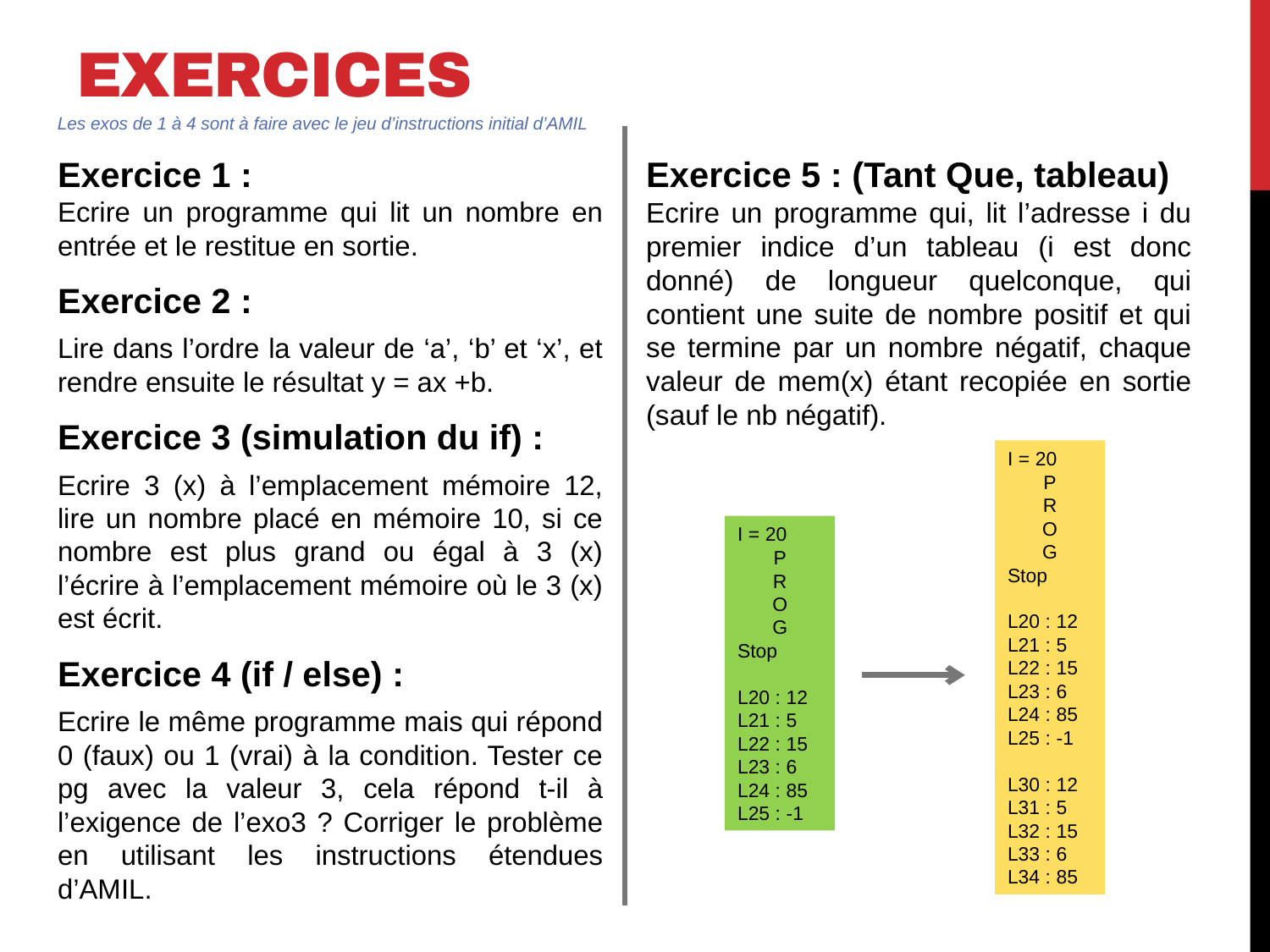

# exercices
Les exos de 1 à 4 sont à faire avec le jeu d’instructions initial d’AMIL
Exercice 1 :
Ecrire un programme qui lit un nombre en entrée et le restitue en sortie.
Exercice 2 :
Lire dans l’ordre la valeur de ‘a’, ‘b’ et ‘x’, et rendre ensuite le résultat y = ax +b.
Exercice 3 (simulation du if) :
Ecrire 3 (x) à l’emplacement mémoire 12, lire un nombre placé en mémoire 10, si ce nombre est plus grand ou égal à 3 (x) l’écrire à l’emplacement mémoire où le 3 (x) est écrit.
Exercice 4 (if / else) :
Ecrire le même programme mais qui répond 0 (faux) ou 1 (vrai) à la condition. Tester ce pg avec la valeur 3, cela répond t-il à l’exigence de l’exo3 ? Corriger le problème en utilisant les instructions étendues d’AMIL.

Exercice 5 : (Tant Que, tableau)
Ecrire un programme qui, lit l’adresse i du premier indice d’un tableau (i est donc donné) de longueur quelconque, qui contient une suite de nombre positif et qui se termine par un nombre négatif, chaque valeur de mem(x) étant recopiée en sortie (sauf le nb négatif).
I = 20
P
R
O
G
Stop

L20 : 12
L21 : 5
L22 : 15
L23 : 6
L24 : 85
L25 : -1

L30 : 12
L31 : 5
L32 : 15
L33 : 6
L34 : 85
I = 20
P
R
O
G
Stop

L20 : 12
L21 : 5
L22 : 15
L23 : 6
L24 : 85
L25 : -1